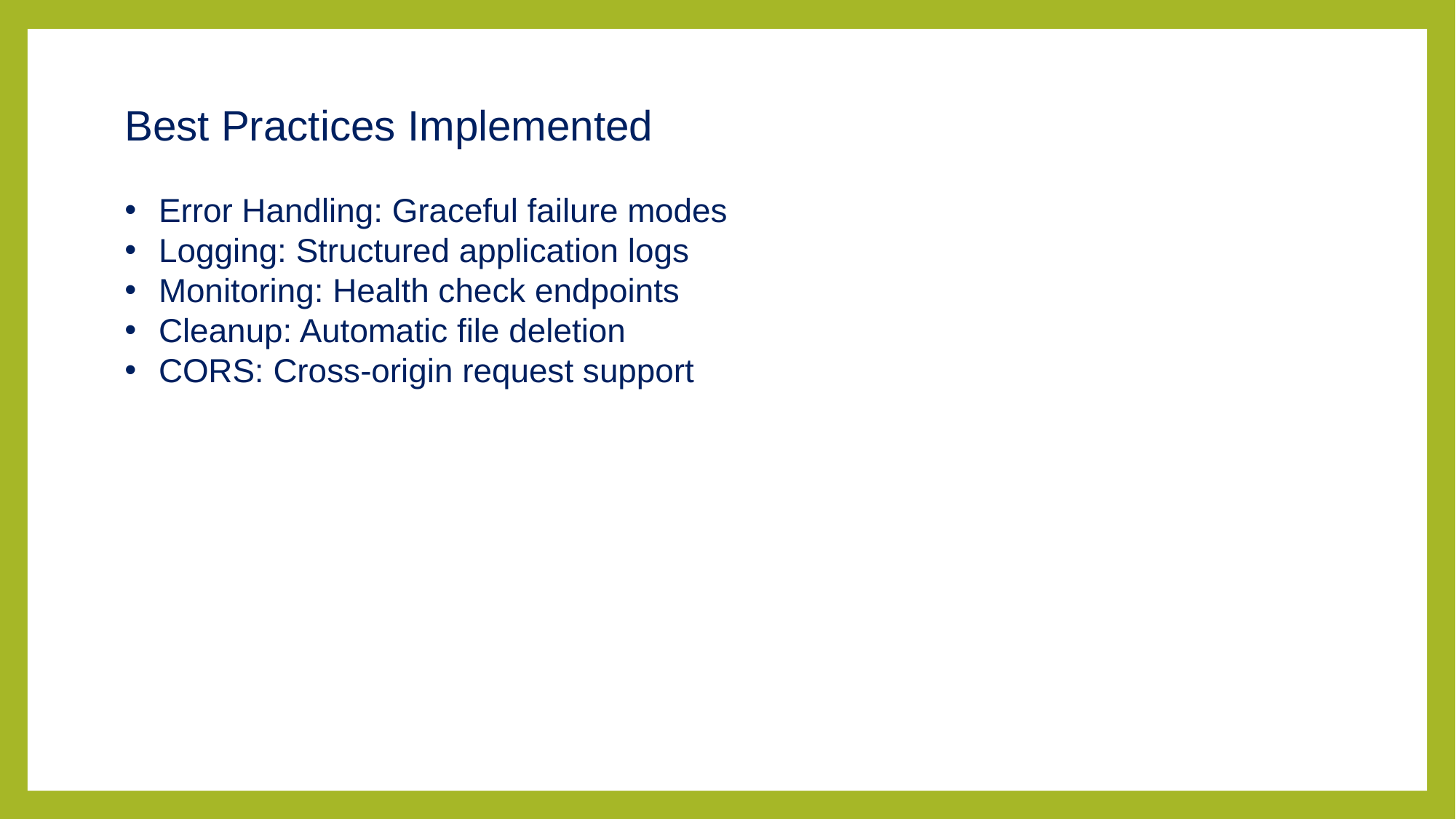

Best Practices Implemented

Error Handling: Graceful failure modes
Logging: Structured application logs
Monitoring: Health check endpoints
Cleanup: Automatic file deletion
CORS: Cross-origin request support